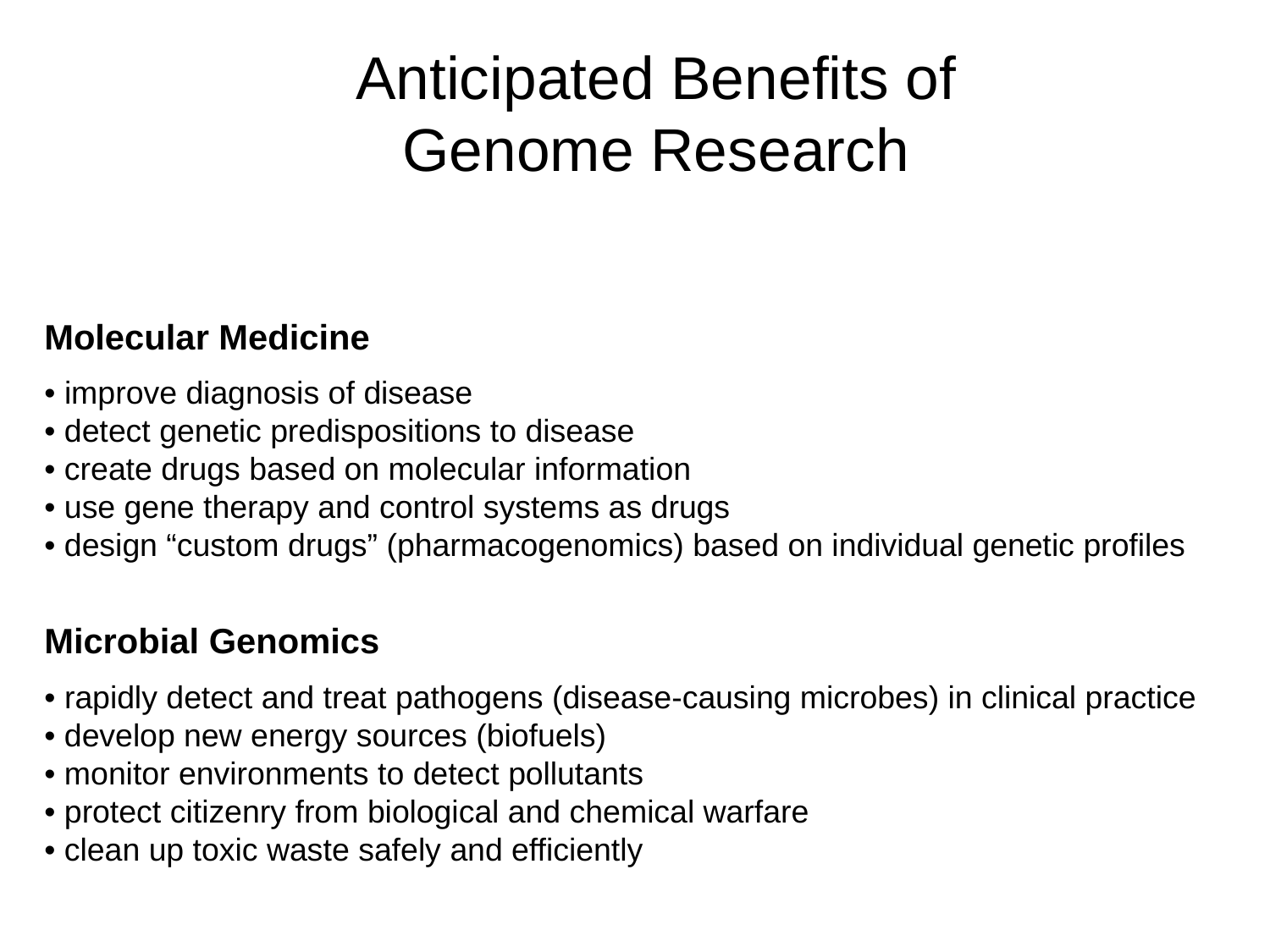

# Anticipated Benefits of Genome Research
Molecular Medicine
• improve diagnosis of disease
• detect genetic predispositions to disease
• create drugs based on molecular information
• use gene therapy and control systems as drugs
• design “custom drugs” (pharmacogenomics) based on individual genetic profiles
Microbial Genomics
• rapidly detect and treat pathogens (disease-causing microbes) in clinical practice
• develop new energy sources (biofuels)
• monitor environments to detect pollutants
• protect citizenry from biological and chemical warfare
• clean up toxic waste safely and efficiently